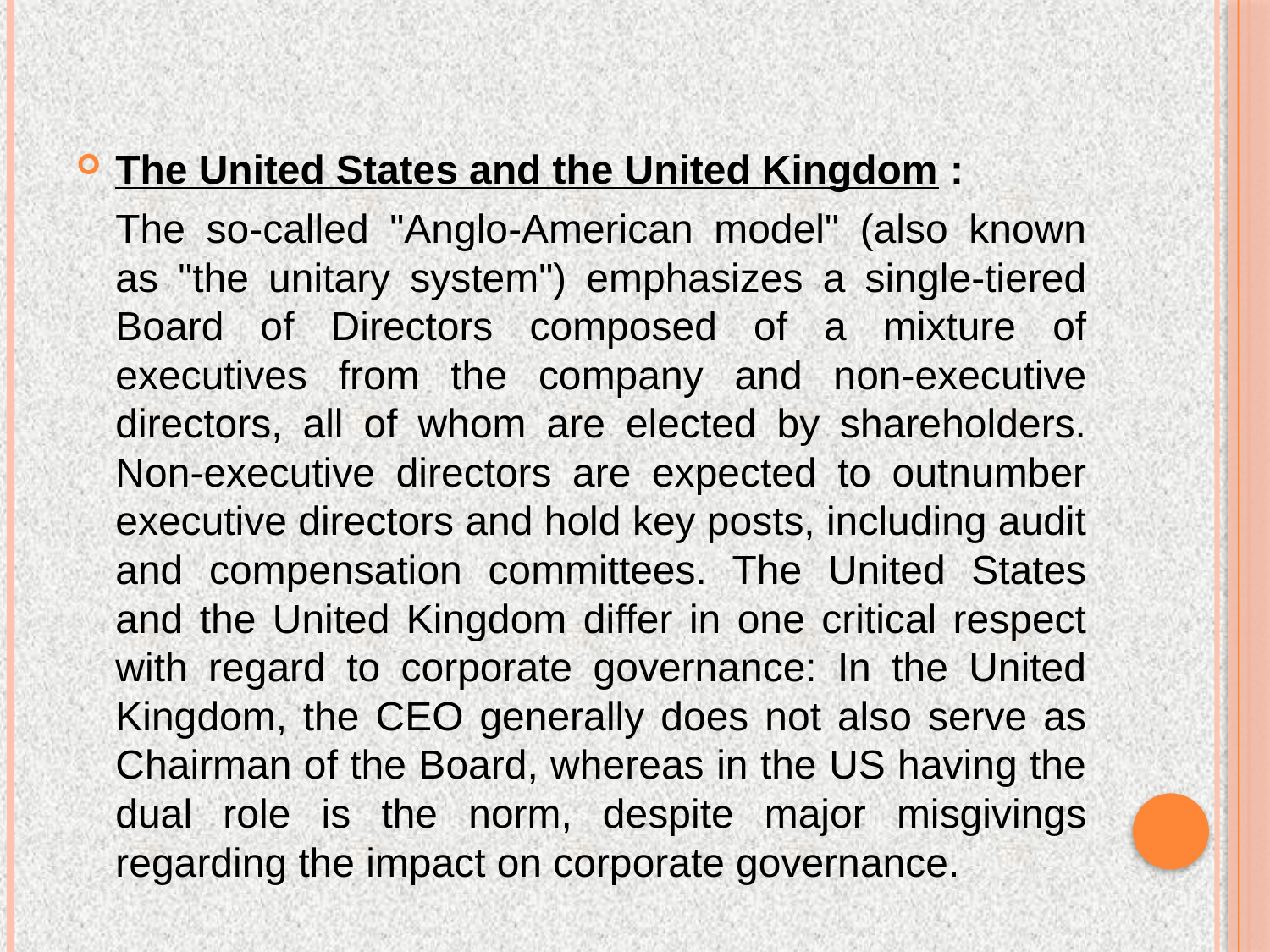

The United States and the United Kingdom :
	The so-called "Anglo-American model" (also known as "the unitary system") emphasizes a single-tiered Board of Directors composed of a mixture of executives from the company and non-executive directors, all of whom are elected by shareholders. Non-executive directors are expected to outnumber executive directors and hold key posts, including audit and compensation committees. The United States and the United Kingdom differ in one critical respect with regard to corporate governance: In the United Kingdom, the CEO generally does not also serve as Chairman of the Board, whereas in the US having the dual role is the norm, despite major misgivings regarding the impact on corporate governance.